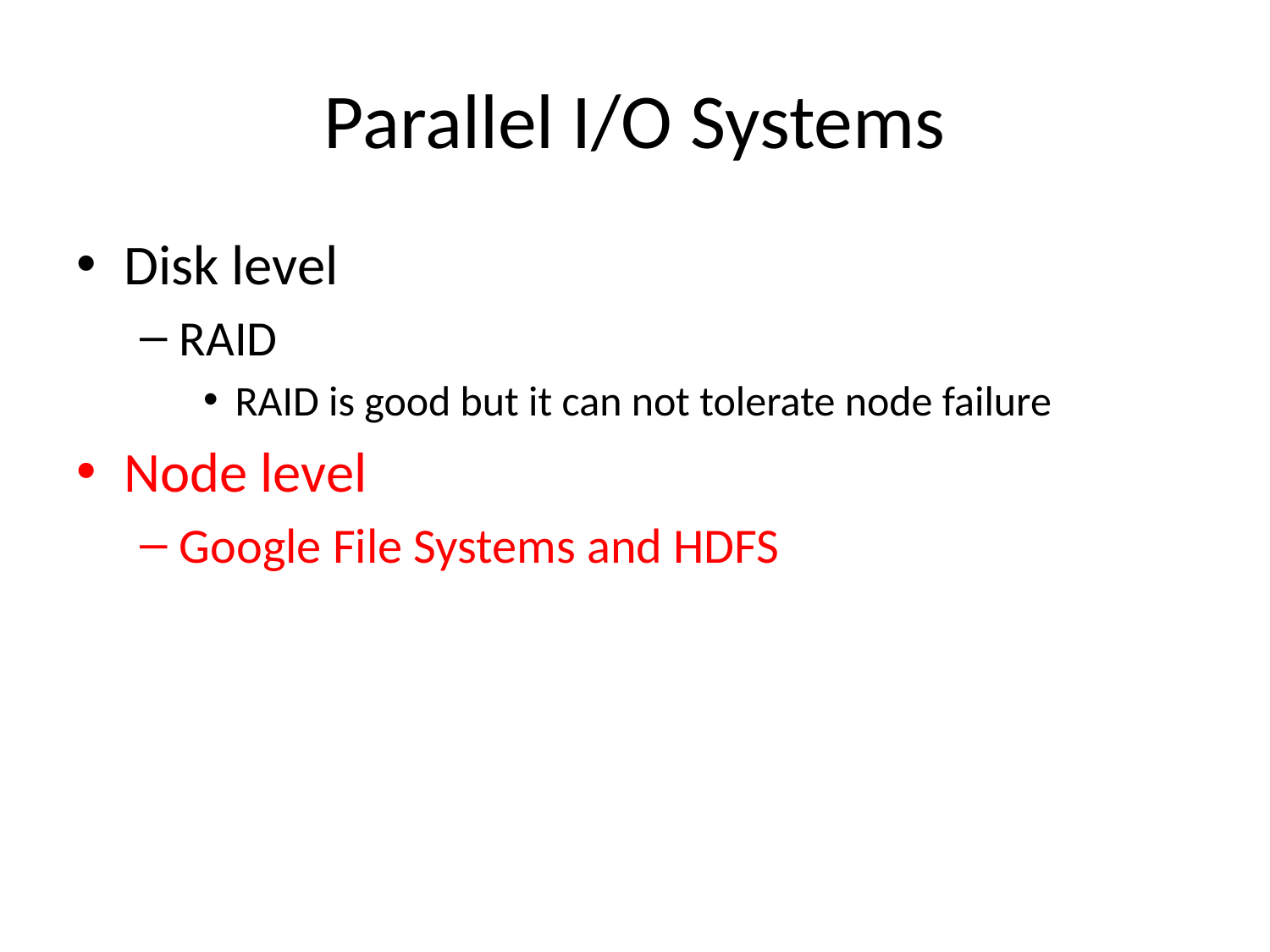

# Parallel I/O Systems
Disk level
RAID
RAID is good but it can not tolerate node failure
Node level
Google File Systems and HDFS